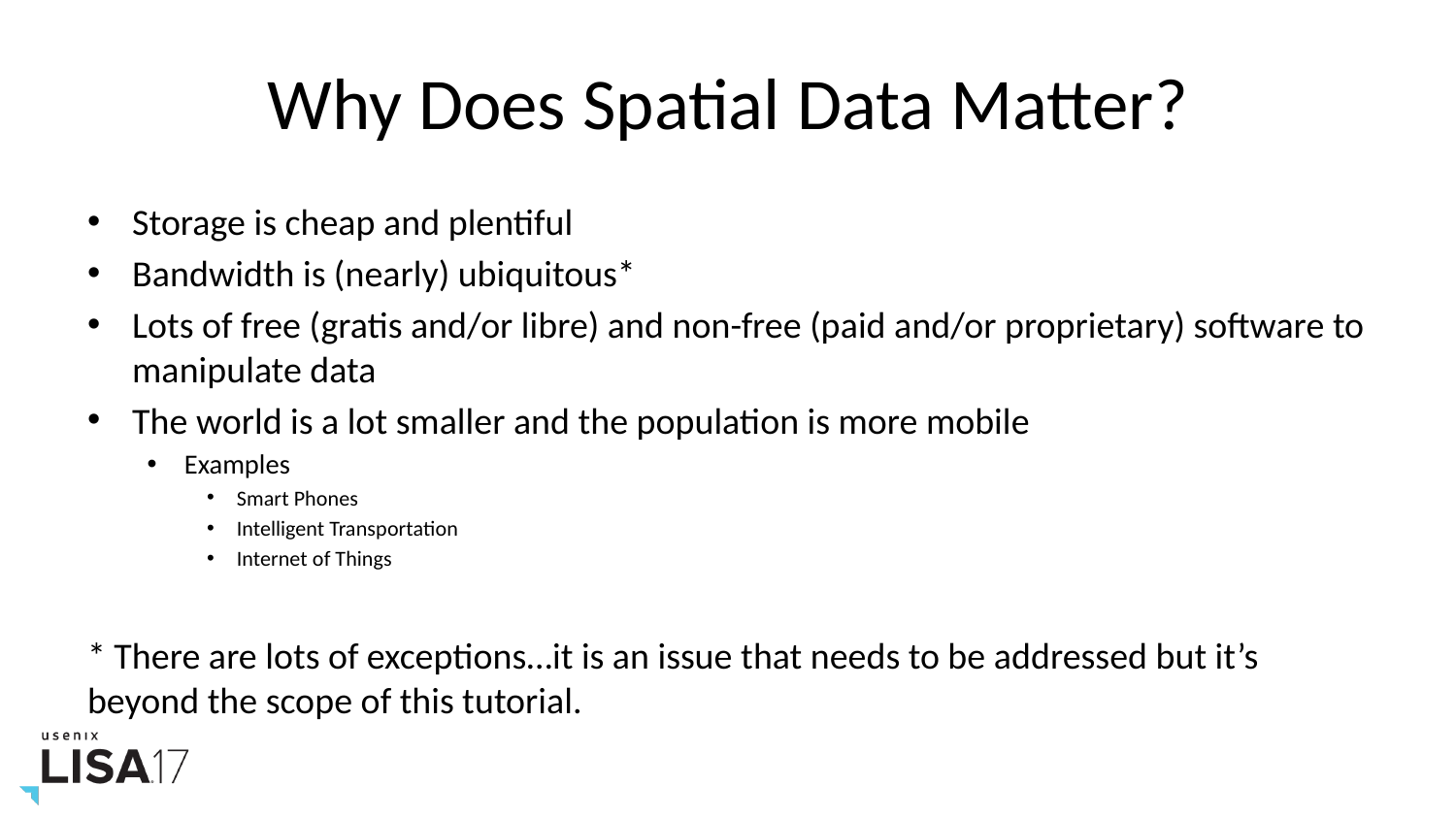

# Why Does Spatial Data Matter?
Storage is cheap and plentiful
Bandwidth is (nearly) ubiquitous*
Lots of free (gratis and/or libre) and non-free (paid and/or proprietary) software to manipulate data
The world is a lot smaller and the population is more mobile
Examples
Smart Phones
Intelligent Transportation
Internet of Things

* There are lots of exceptions…it is an issue that needs to be addressed but it’s beyond the scope of this tutorial.